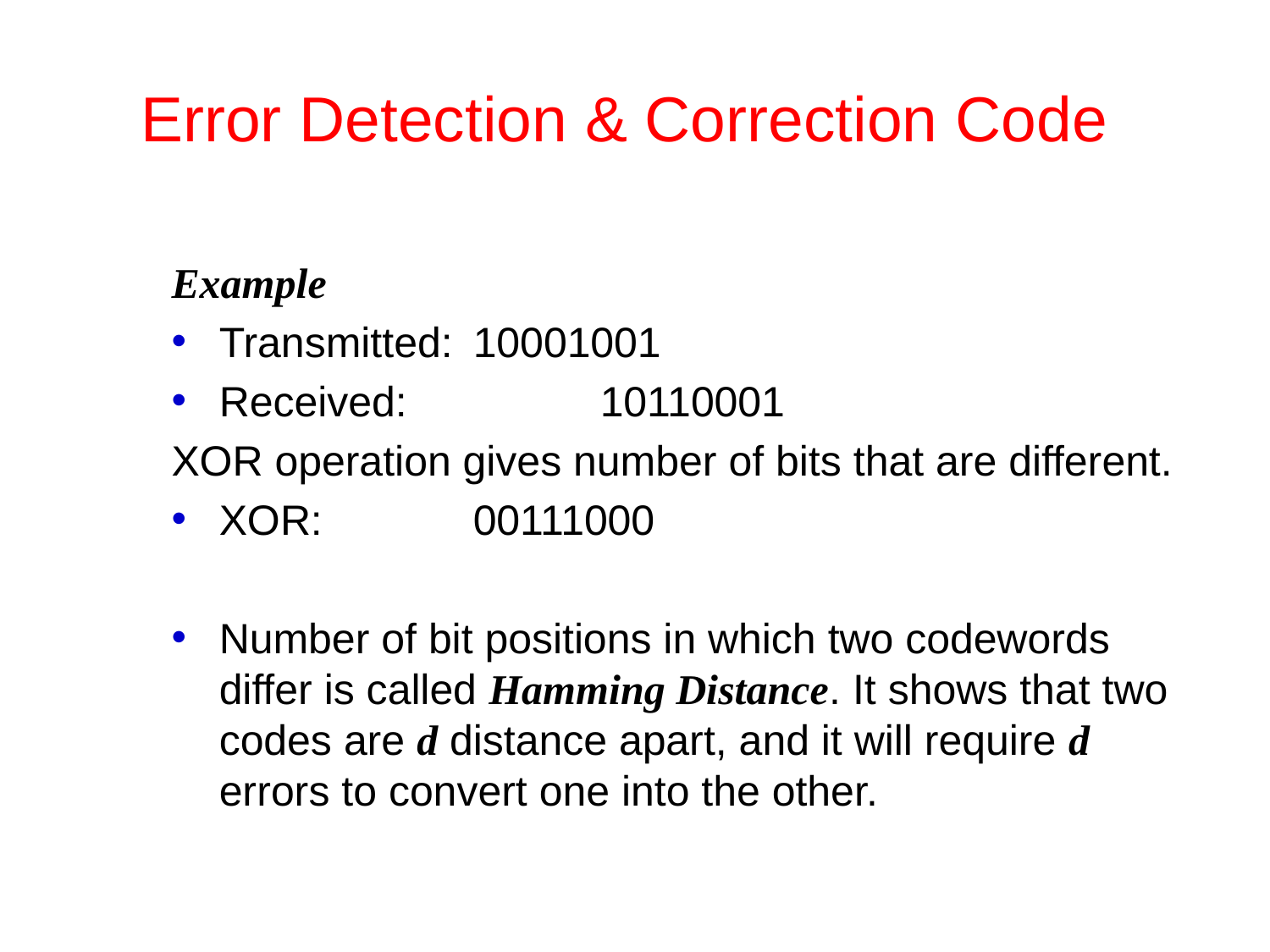

# Error Detection & Correction Code
Example
Transmitted: 	10001001
Received:		10110001
XOR operation gives number of bits that are different.
XOR:		00111000

Number of bit positions in which two codewords differ is called Hamming Distance. It shows that two codes are d distance apart, and it will require d errors to convert one into the other.